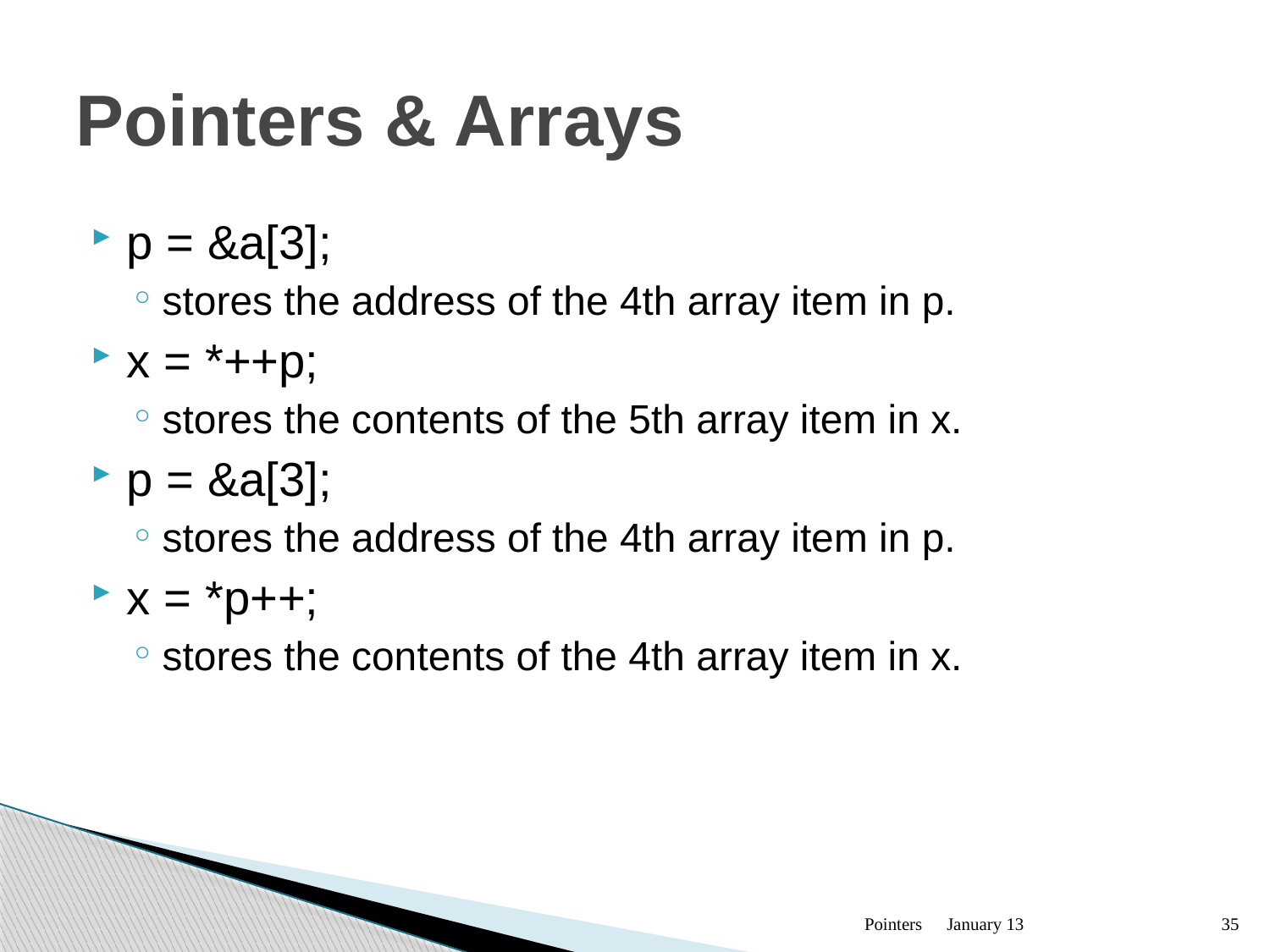

# Pointers & Arrays
p = &a[3];
stores the address of the 4th array item in p.
x = *++p;
stores the contents of the 5th array item in x.
p = &a[3];
stores the address of the 4th array item in p.
x = *p++;
stores the contents of the 4th array item in x.
Pointers
January 13
35